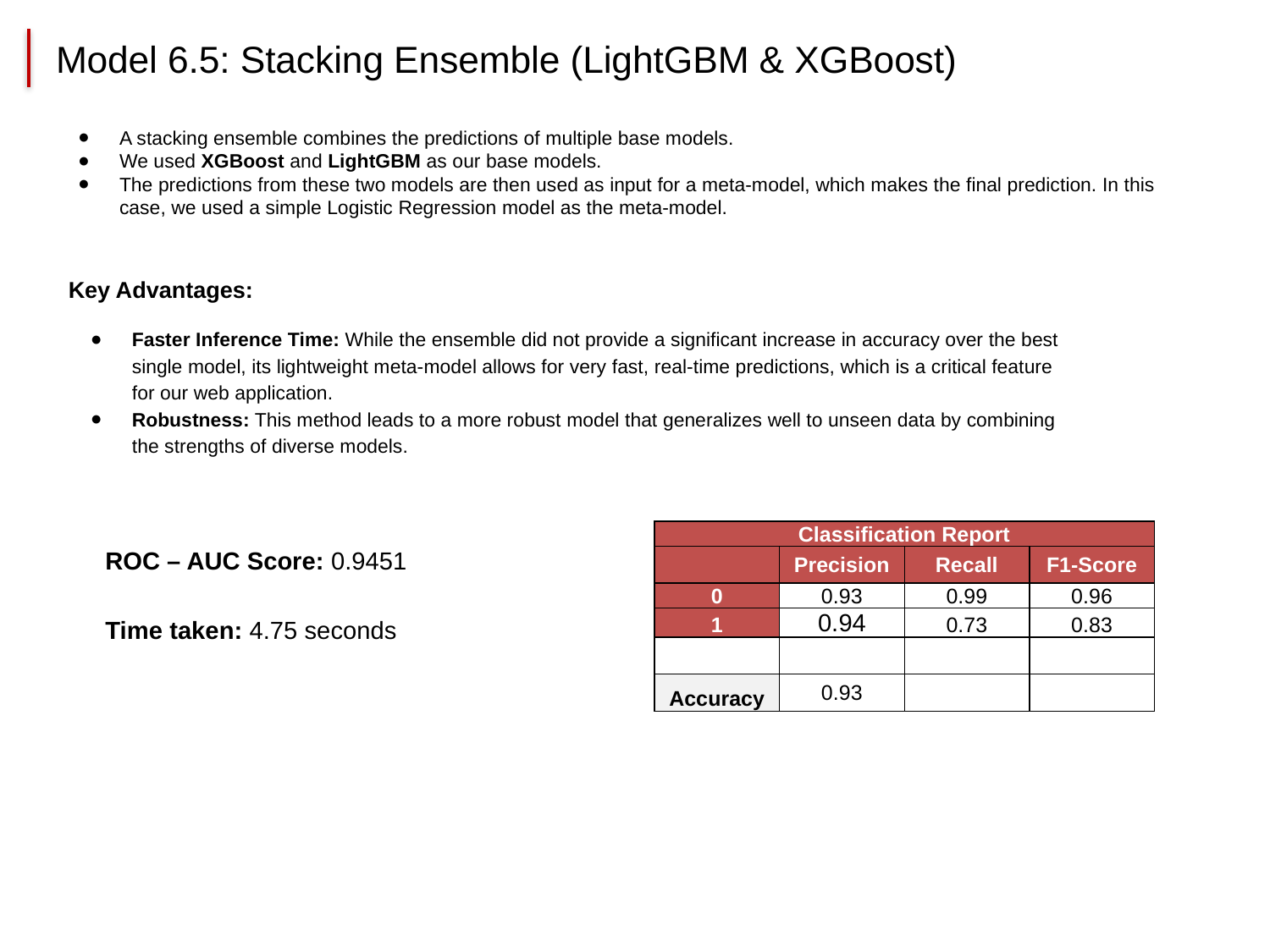

# Model 6.5: Stacking Ensemble (LightGBM & XGBoost)
A stacking ensemble combines the predictions of multiple base models.
We used XGBoost and LightGBM as our base models.
The predictions from these two models are then used as input for a meta-model, which makes the final prediction. In this case, we used a simple Logistic Regression model as the meta-model.
Key Advantages:
Faster Inference Time: While the ensemble did not provide a significant increase in accuracy over the best single model, its lightweight meta-model allows for very fast, real-time predictions, which is a critical feature for our web application.
Robustness: This method leads to a more robust model that generalizes well to unseen data by combining the strengths of diverse models.
| Classification Report |  |  |  |
| --- | --- | --- | --- |
|  | Precision | Recall | F1-Score |
| 0 | 0.93 | 0.99 | 0.96 |
| 1 | 0.94 | 0.73 | 0.83 |
|  |  |  |  |
| Accuracy | 0.93 |  |  |
ROC – AUC Score: 0.9451

Time taken: 4.75 seconds